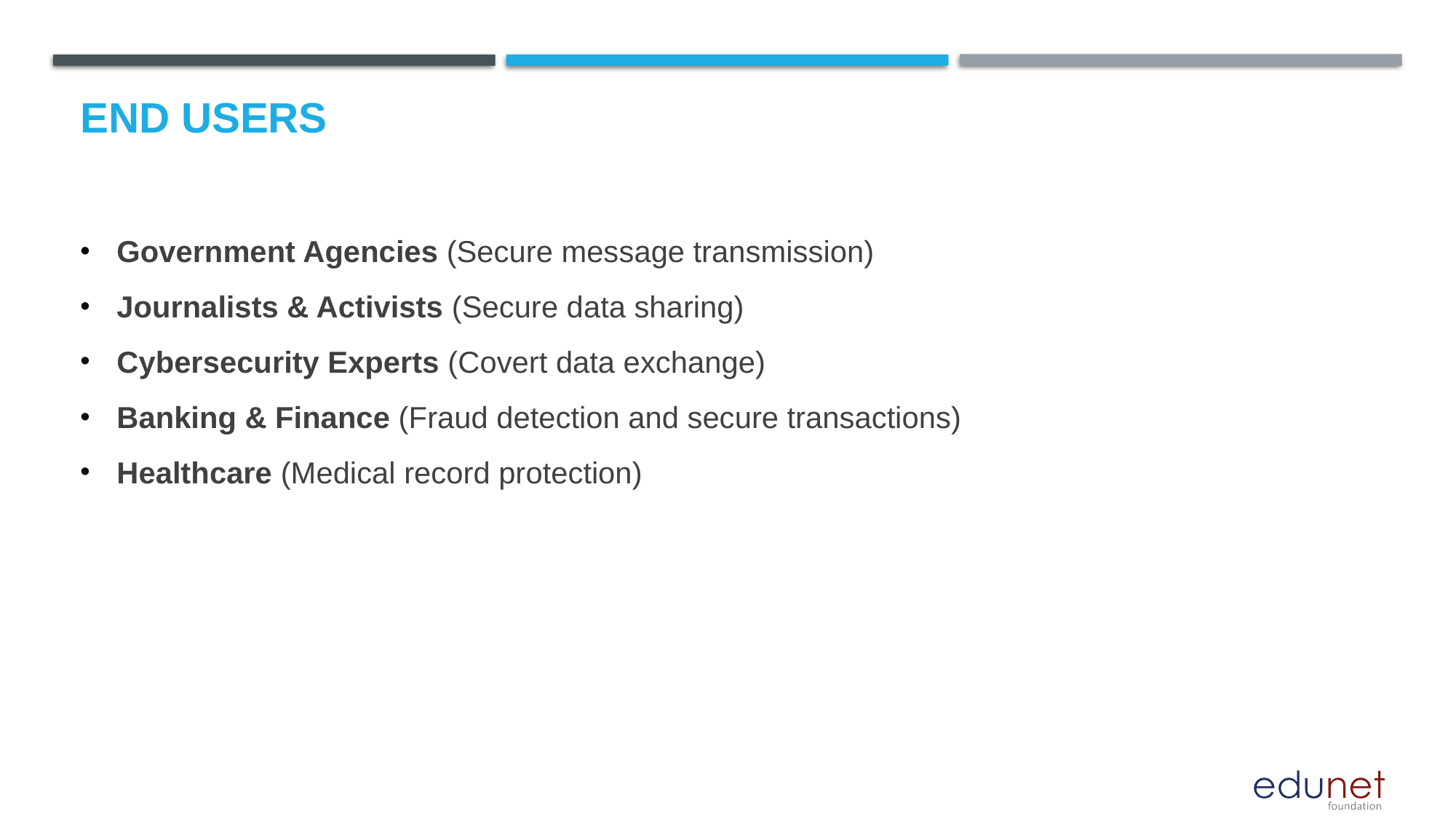

# End users
Government Agencies (Secure message transmission)
Journalists & Activists (Secure data sharing)
Cybersecurity Experts (Covert data exchange)
Banking & Finance (Fraud detection and secure transactions)
Healthcare (Medical record protection)